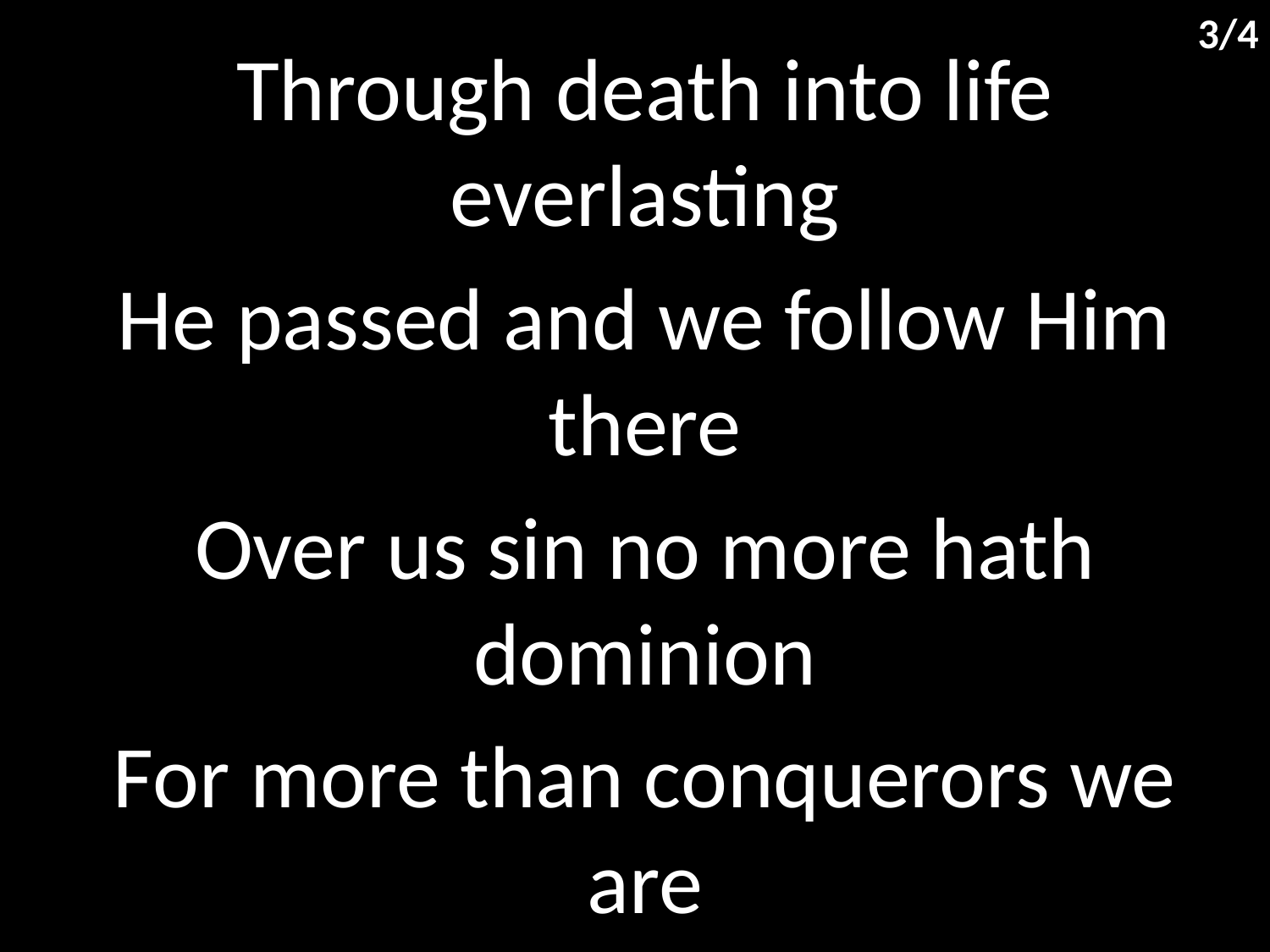

3/4
Through death into life everlasting
He passed and we follow Him there
Over us sin no more hath dominion
For more than conquerors we are